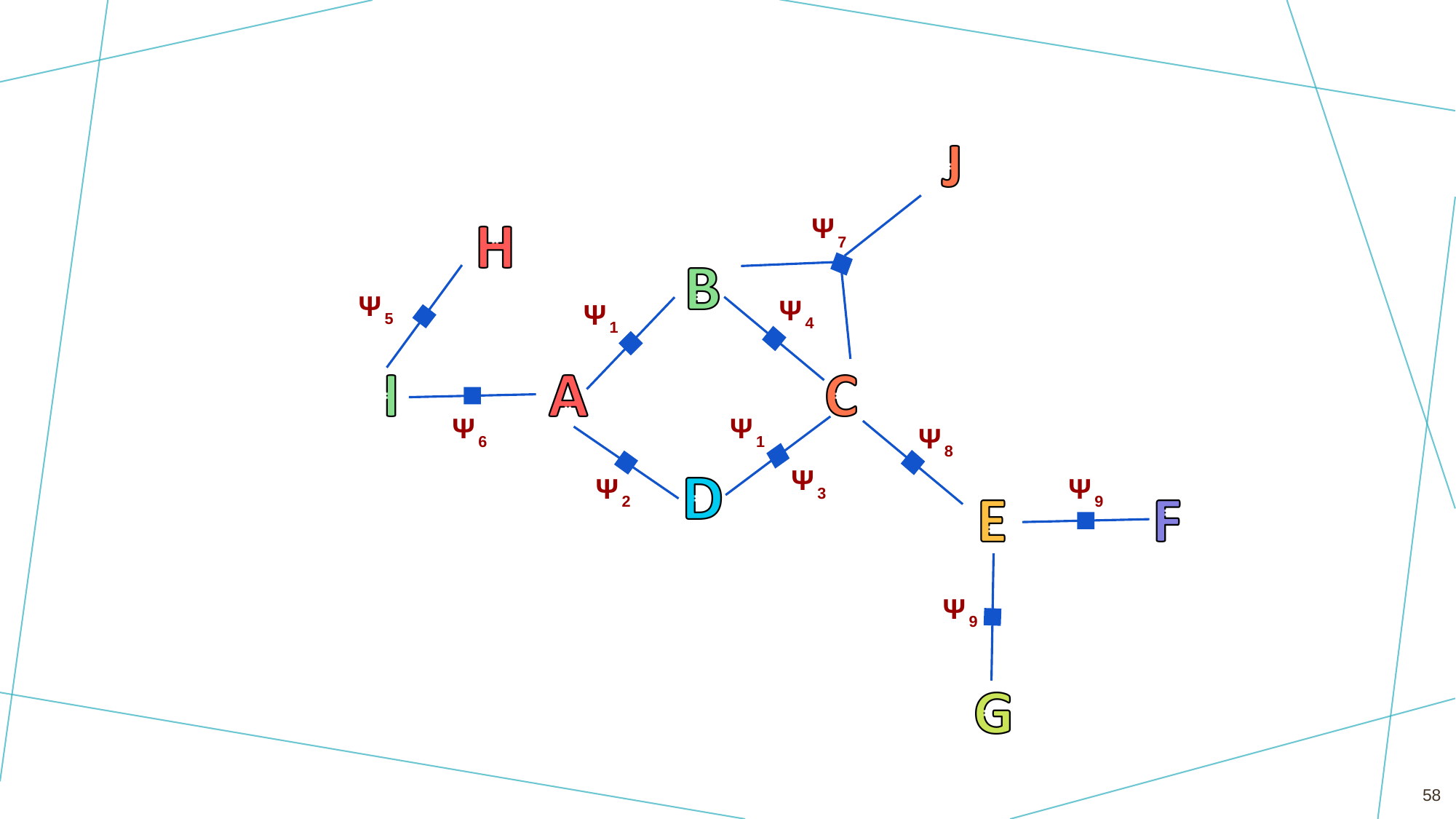

Ψ7

Ψ5
Ψ4
Ψ1
Ψ6
Ψ1
Ψ8
Ψ3
Ψ2
Ψ9

Ψ9

58